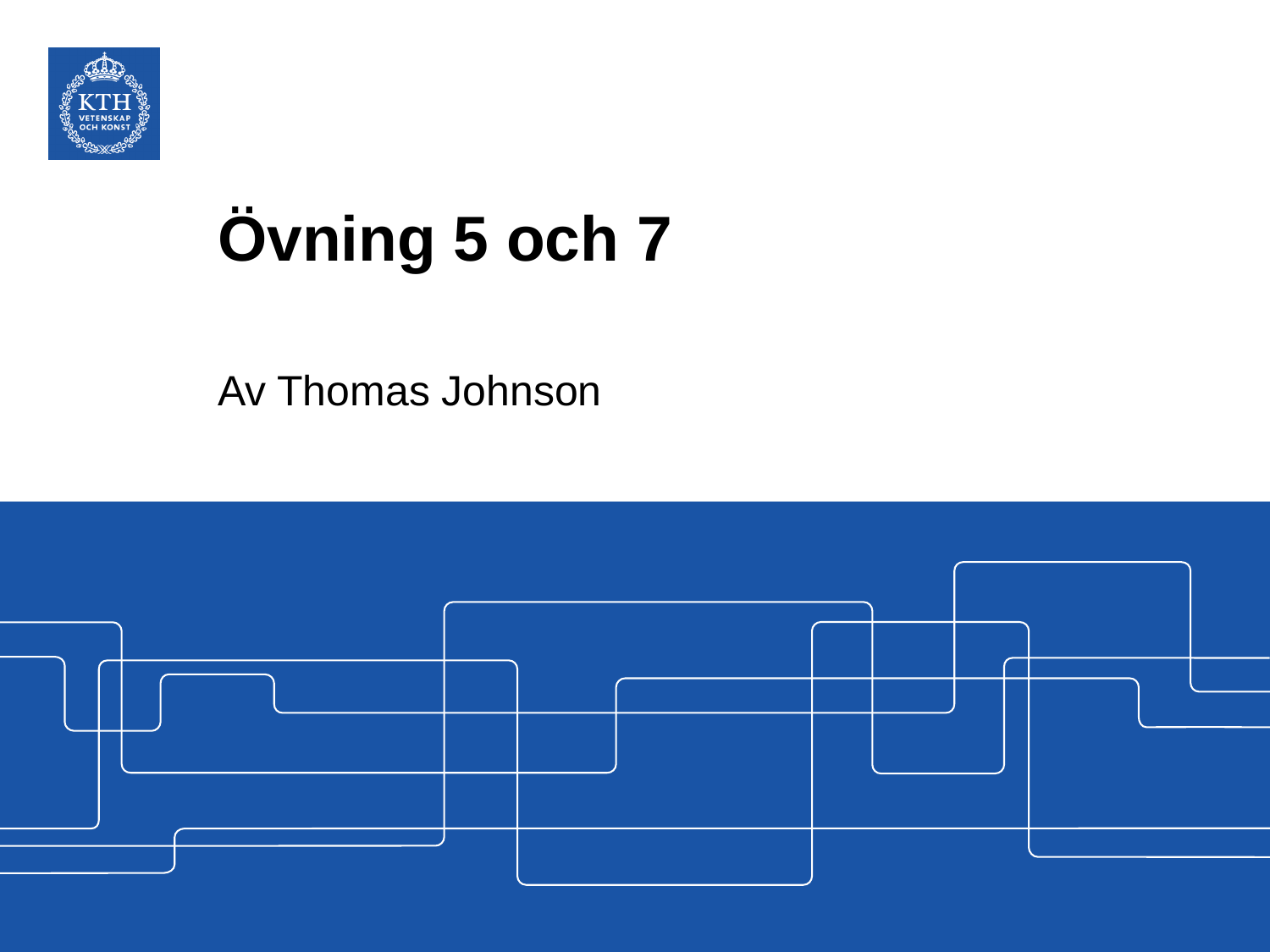

# Övning 5 och 7

Av Thomas Johnson